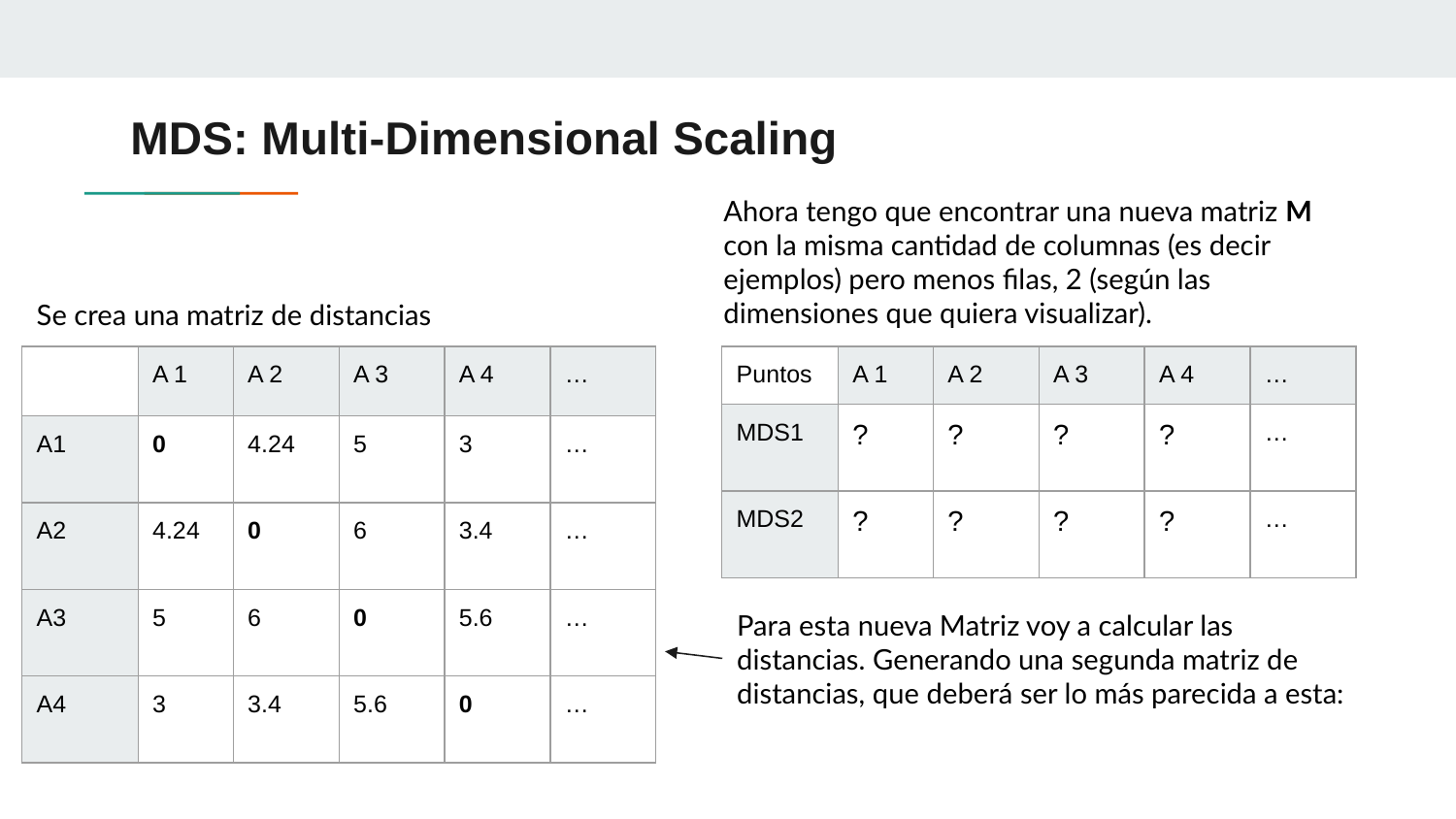

# MDS: Multi-Dimensional Scaling
Ahora tengo que encontrar una nueva matriz M con la misma cantidad de columnas (es decir ejemplos) pero menos filas, 2 (según las dimensiones que quiera visualizar).
Se crea una matriz de distancias
|  | A 1 | A 2 | A 3 | A 4 | … |
| --- | --- | --- | --- | --- | --- |
| A1 | 0 | 4.24 | 5 | 3 | … |
| A2 | 4.24 | 0 | 6 | 3.4 | … |
| A3 | 5 | 6 | 0 | 5.6 | … |
| A4 | 3 | 3.4 | 5.6 | 0 | … |
| Puntos | A 1 | A 2 | A 3 | A 4 | … |
| --- | --- | --- | --- | --- | --- |
| MDS1 | ? | ? | ? | ? | … |
| MDS2 | ? | ? | ? | ? | … |
Para esta nueva Matriz voy a calcular las distancias. Generando una segunda matriz de distancias, que deberá ser lo más parecida a esta: